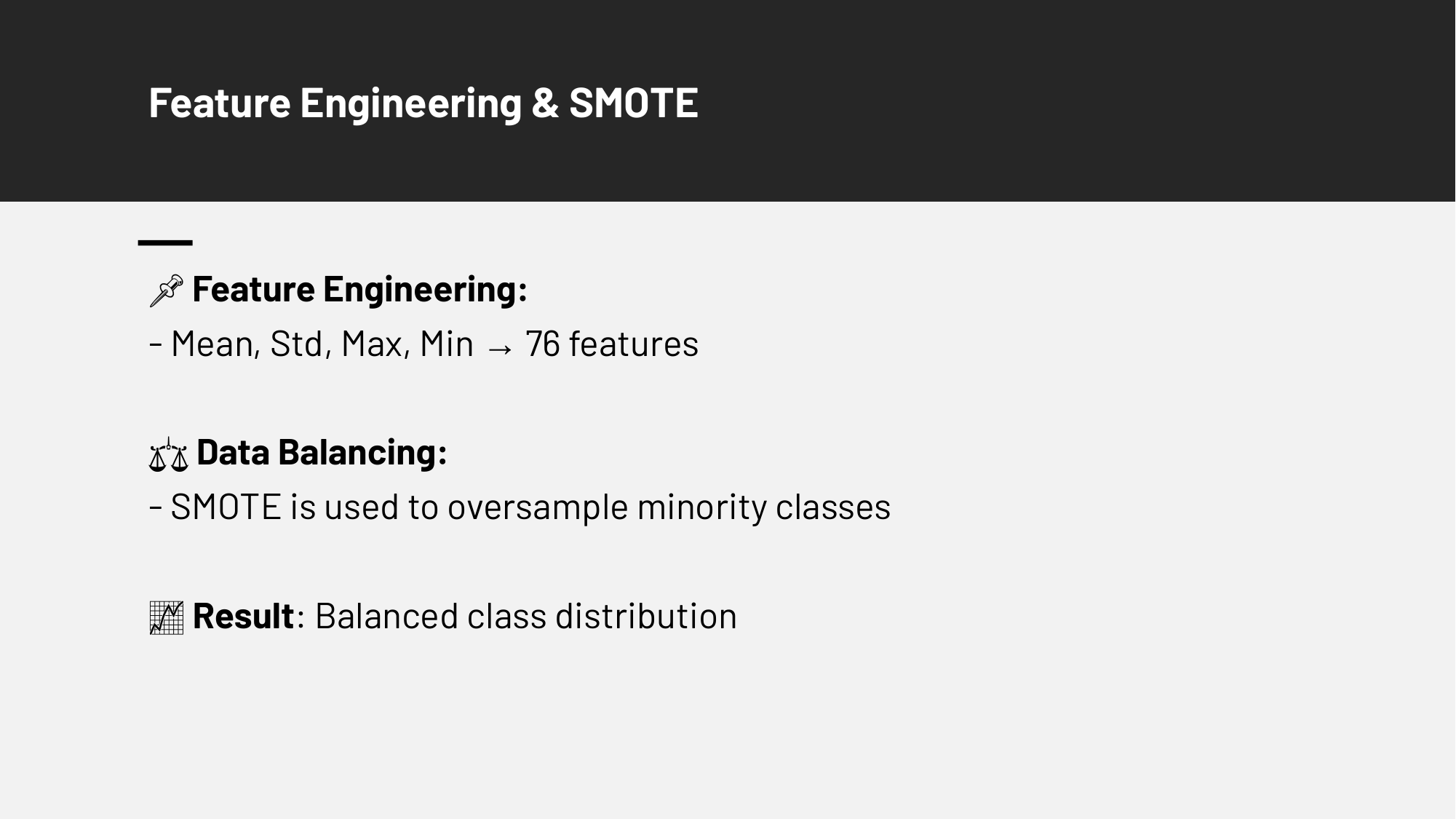

# Feature Engineering & SMOTE

📌 Feature Engineering:
- Mean, Std, Max, Min → 76 features

⚖️ Data Balancing:
- SMOTE is used to oversample minority classes

📈 Result: Balanced class distribution